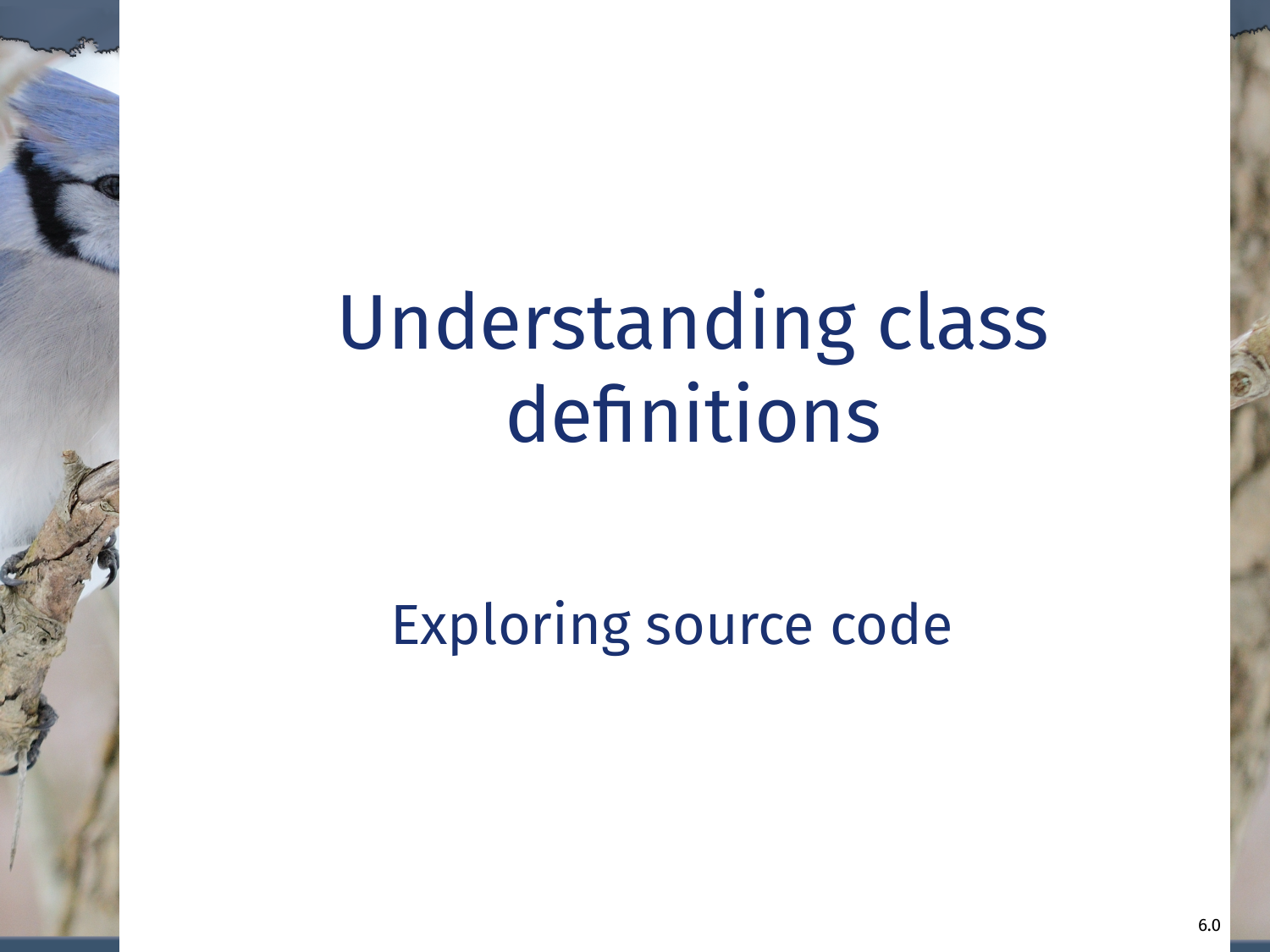

# Understanding class definitions
Exploring source code
6.0